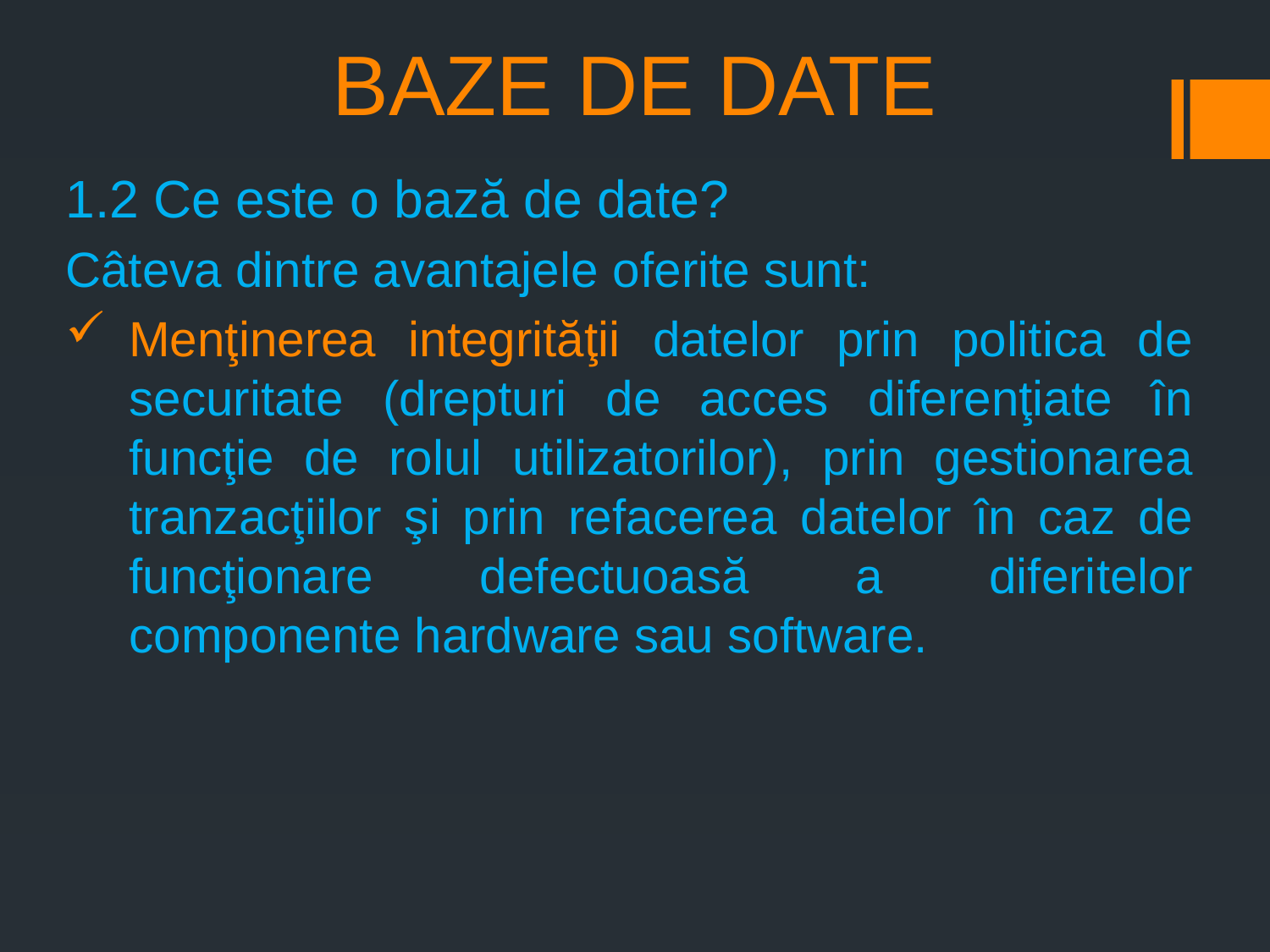

# BAZE DE DATE
1.2 Ce este o bază de date?
Câteva dintre avantajele oferite sunt:
Menţinerea integrităţii datelor prin politica de securitate (drepturi de acces diferenţiate în funcţie de rolul utilizatorilor), prin gestionarea tranzacţiilor şi prin refacerea datelor în caz de funcţionare defectuoasă a diferitelor componente hardware sau software.